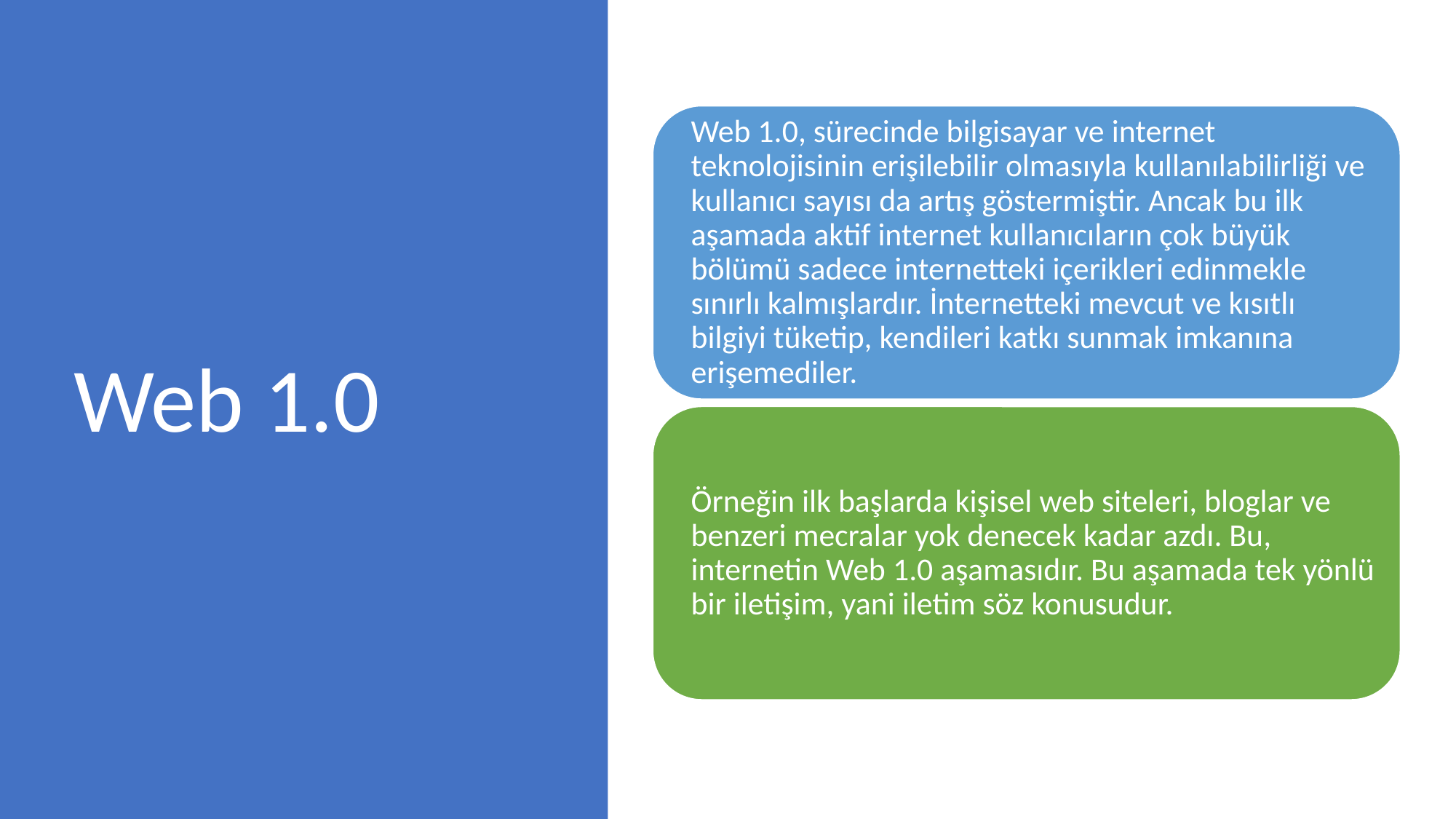

# Web 1.0
Web 1.0, sürecinde bilgisayar ve internet teknolojisinin erişilebilir olmasıyla kullanılabilirliği ve kullanıcı sayısı da artış göstermiştir. Ancak bu ilk aşamada aktif internet kullanıcıların çok büyük bölümü sadece internetteki içerikleri edinmekle sınırlı kalmışlardır. İnternetteki mevcut ve kısıtlı bilgiyi tüketip, kendileri katkı sunmak imkanına erişemediler.
Örneğin ilk başlarda kişisel web siteleri, bloglar ve benzeri mecralar yok denecek kadar azdı. Bu, internetin Web 1.0 aşamasıdır. Bu aşamada tek yönlü bir iletişim, yani iletim söz konusudur.